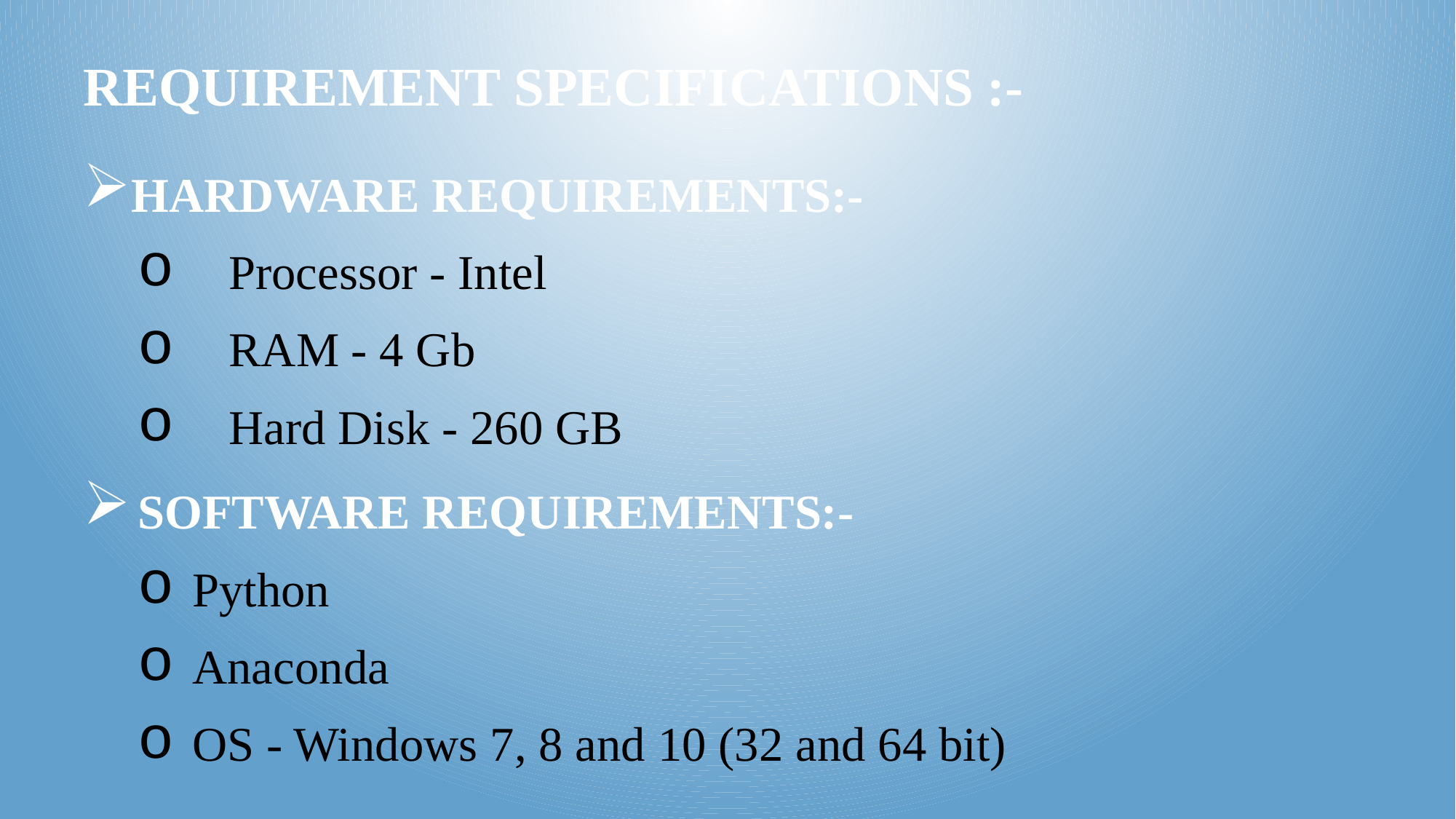

# REQUIREMENT SPECIFICATIONS :-
HARDWARE REQUIREMENTS:-
   Processor - Intel
   RAM - 4 Gb
   Hard Disk - 260 GB
SOFTWARE REQUIREMENTS:-
Python
Anaconda
OS - Windows 7, 8 and 10 (32 and 64 bit)